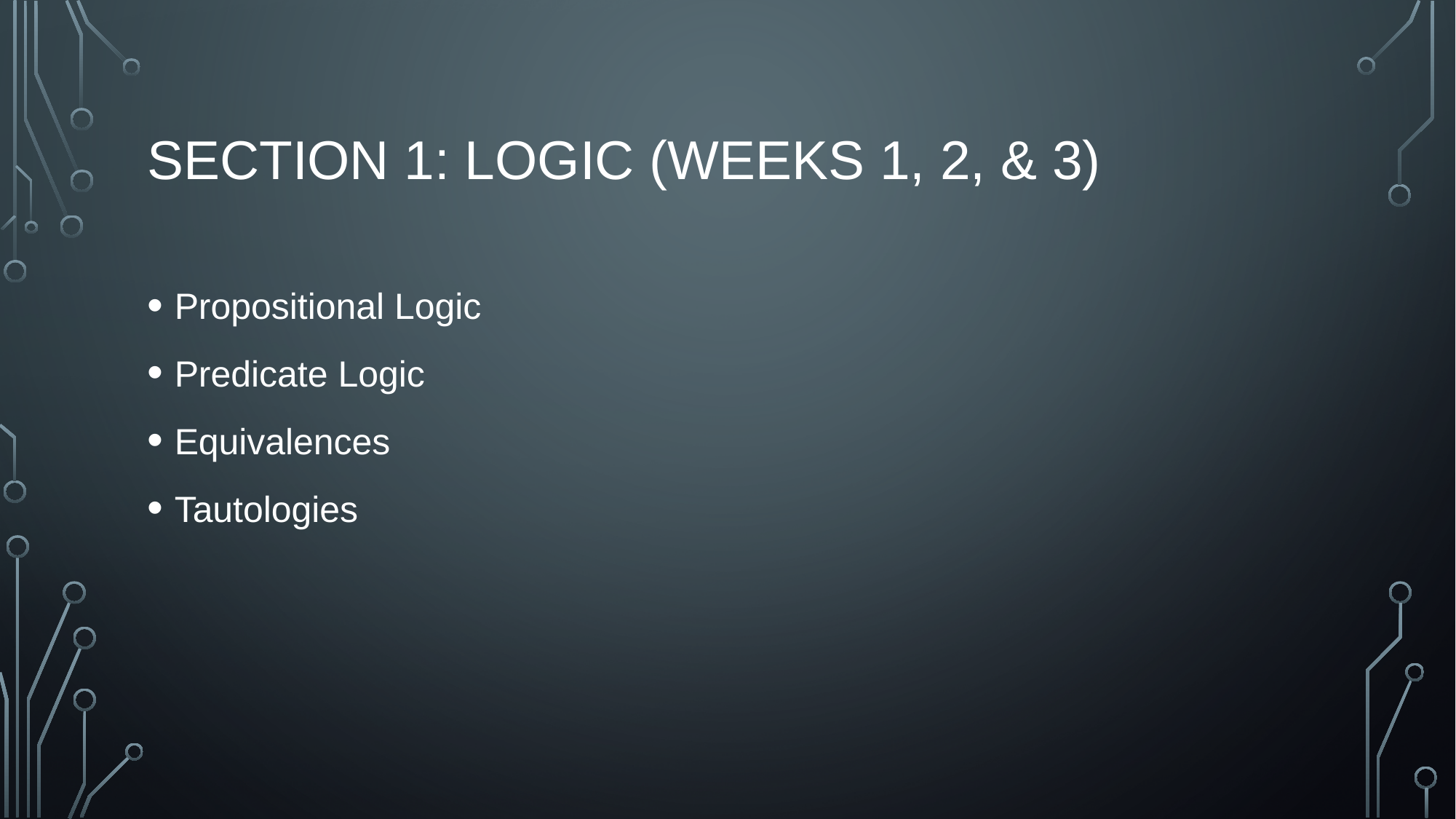

# Section 1: Logic (Weeks 1, 2, & 3)
Propositional Logic
Predicate Logic
Equivalences
Tautologies